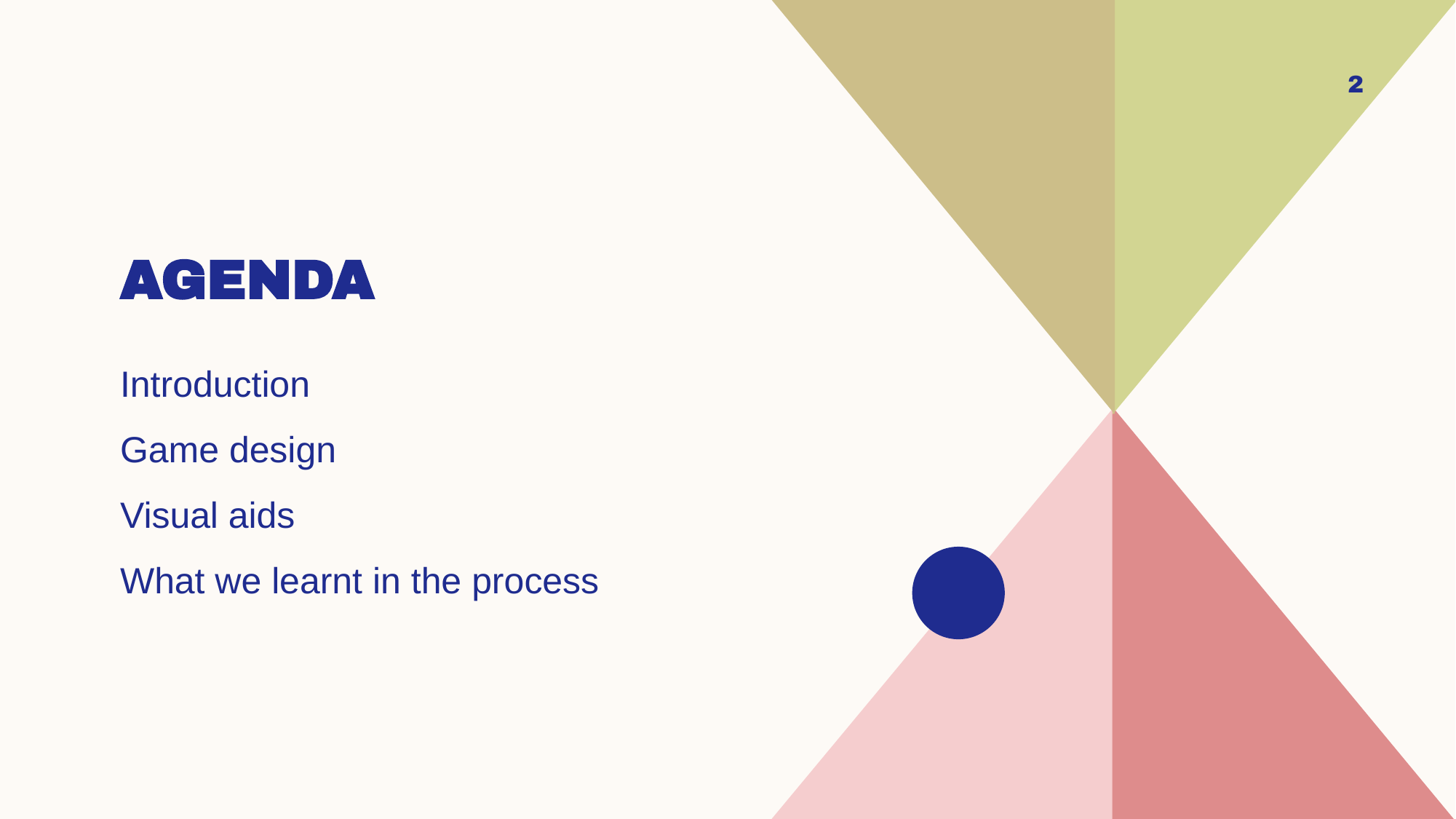

2
# agenda
Introduction
Game design
Visual aids
What we learnt in the process